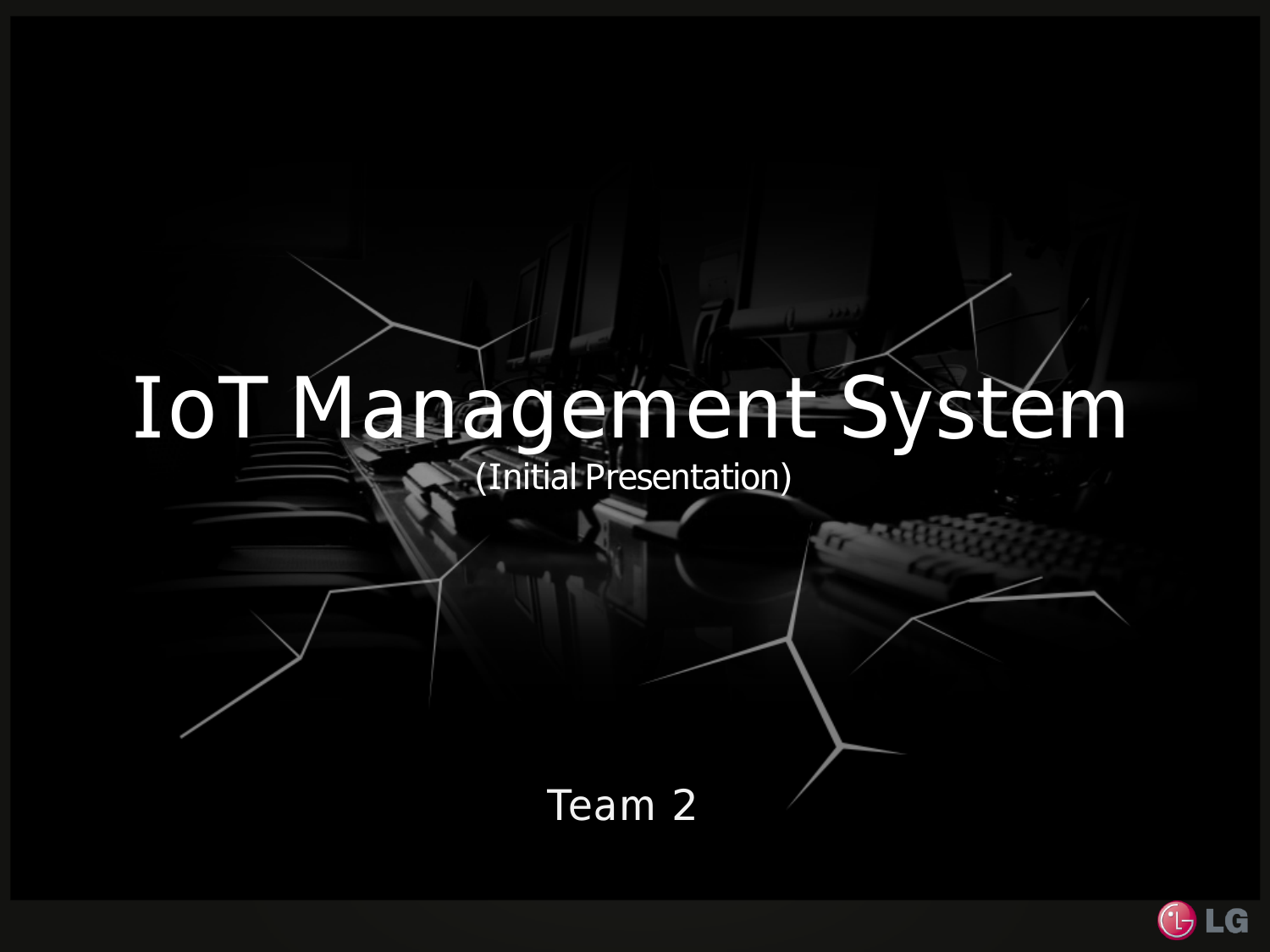

# IoT Management System (Initial Presentation)
Team 2